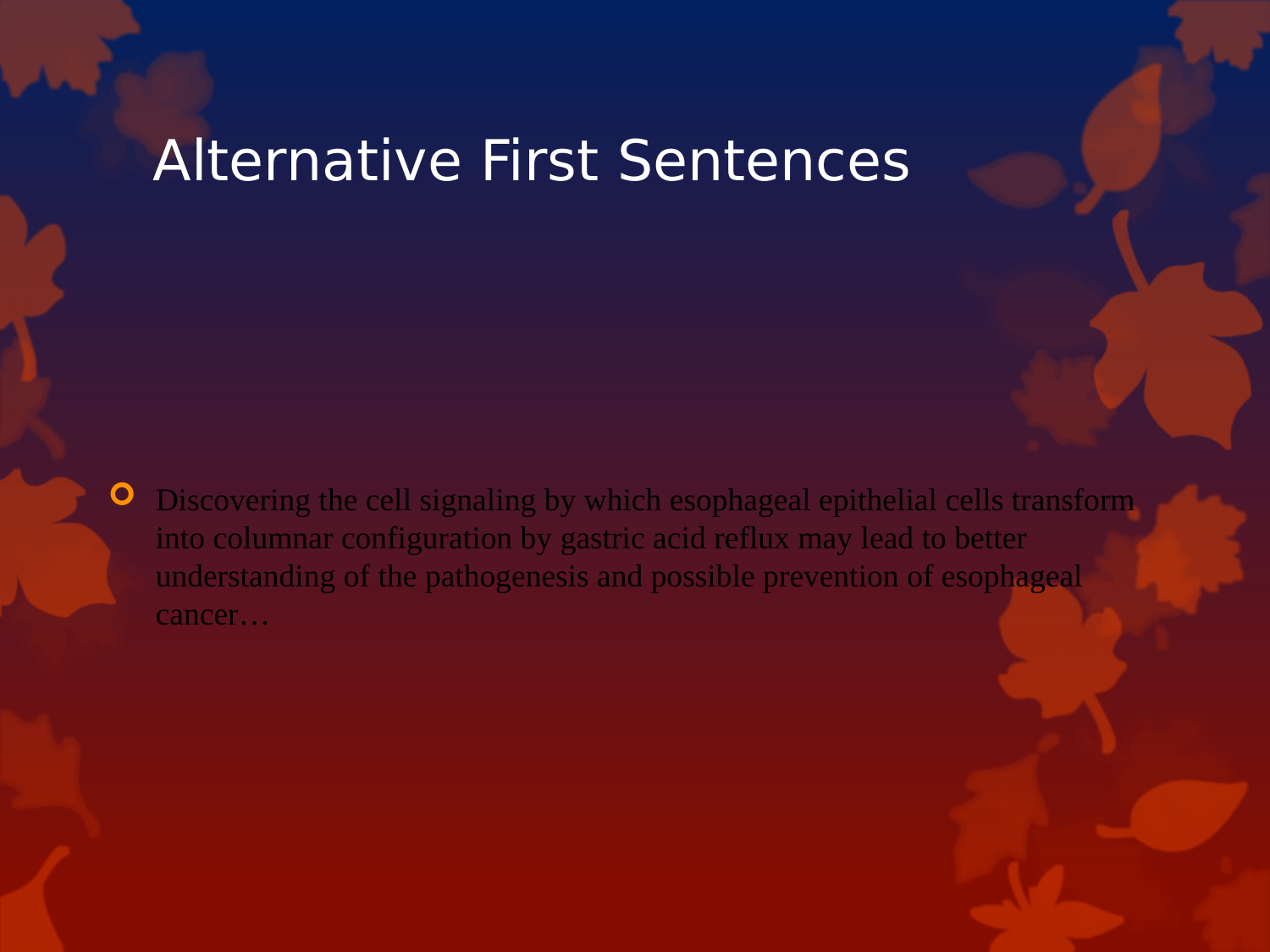

# Alternative First Sentences
Discovering the cell signaling by which esophageal epithelial cells transform into columnar configuration by gastric acid reflux may lead to better understanding of the pathogenesis and possible prevention of esophageal cancer…